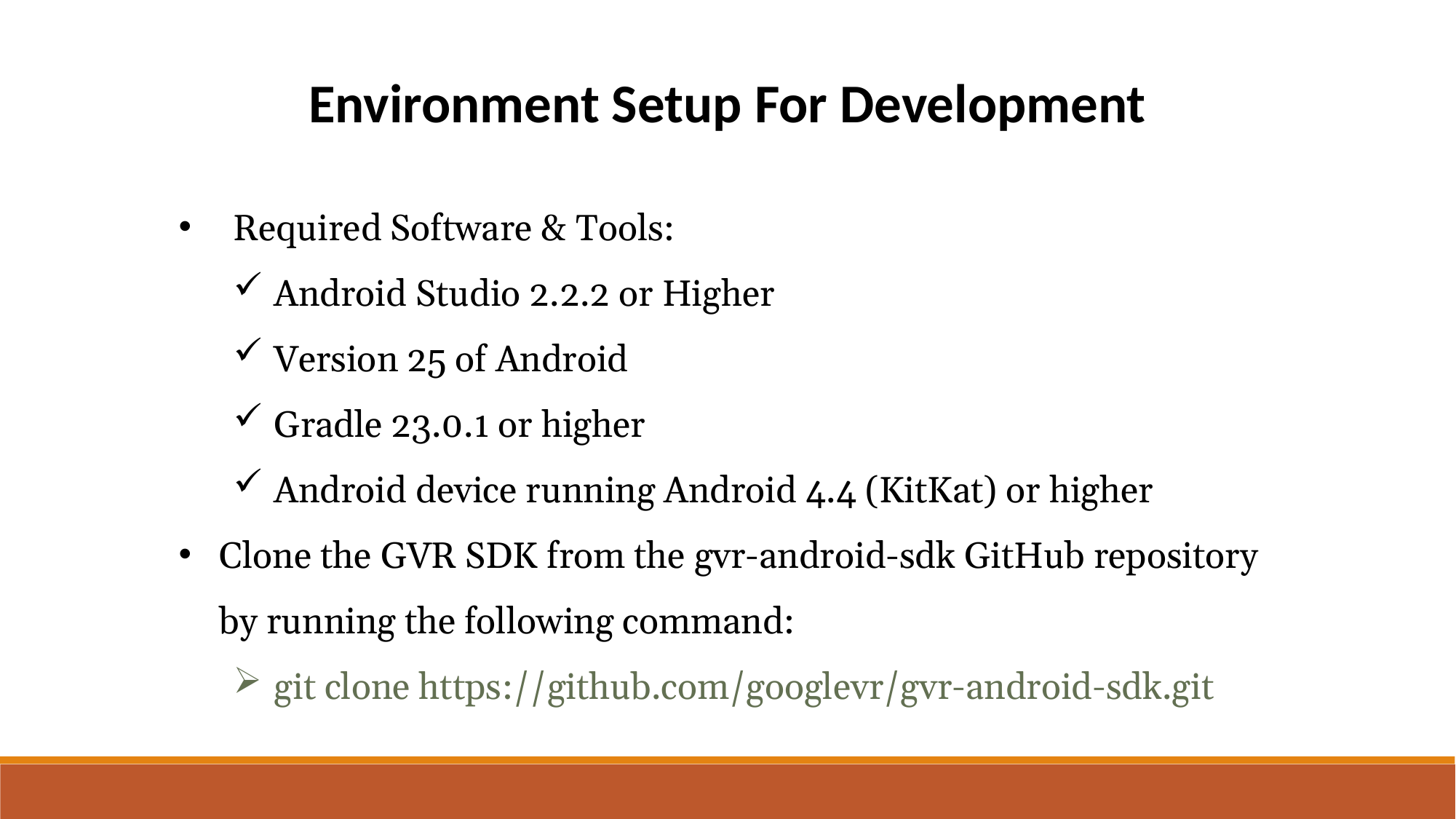

Environment Setup For Development
Required Software & Tools:
Android Studio 2.2.2 or Higher
Version 25 of Android
Gradle 23.0.1 or higher
Android device running Android 4.4 (KitKat) or higher
Clone the GVR SDK from the gvr-android-sdk GitHub repository by running the following command:
git clone https://github.com/googlevr/gvr-android-sdk.git